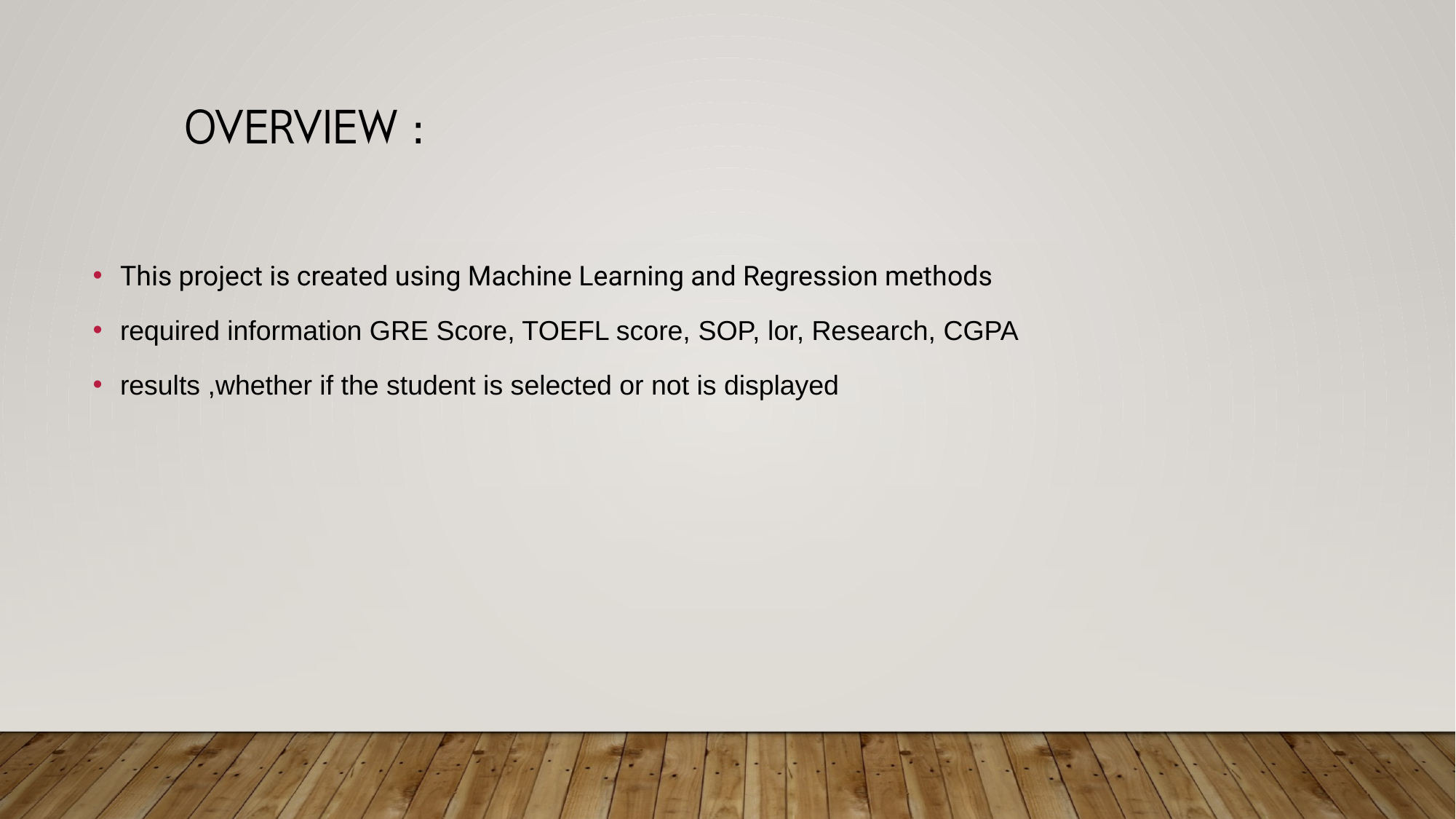

# Overview :
This project is created using Machine Learning and Regression methods
required information GRE Score, TOEFL score, SOP, lor, Research, CGPA
results ,whether if the student is selected or not is displayed